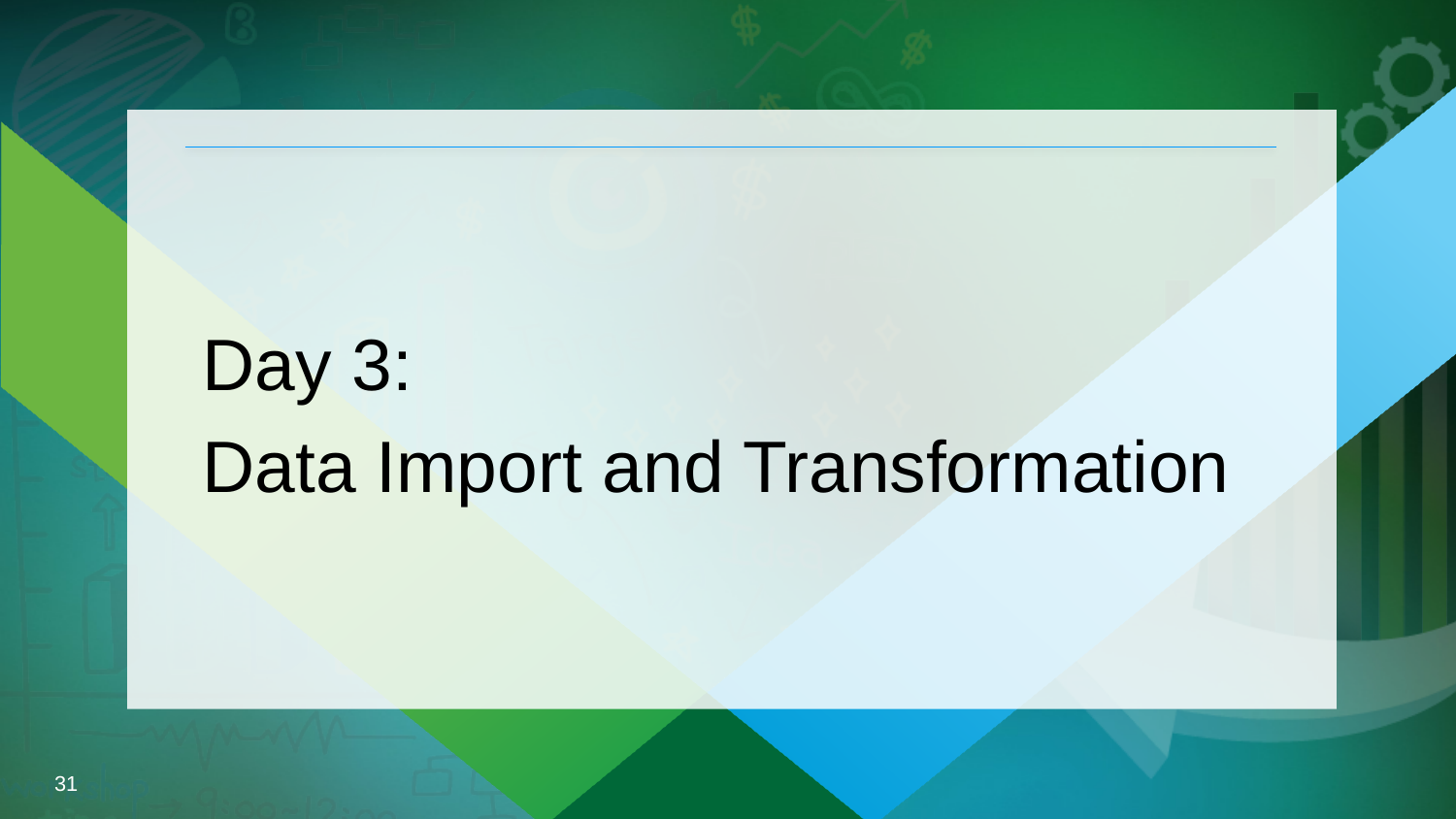

Day 3:
Data Import and Transformation
31